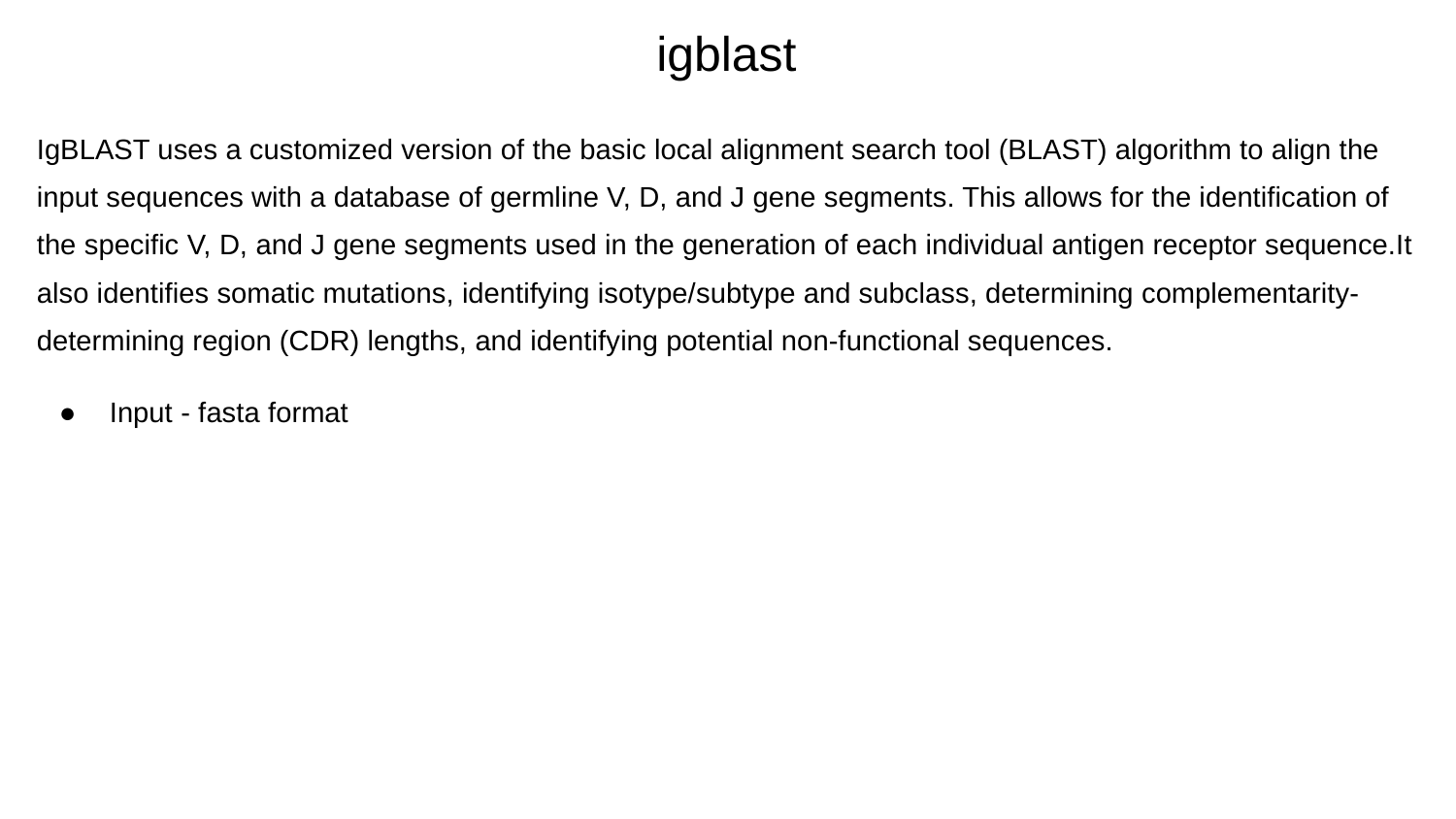

# igblast
IgBLAST uses a customized version of the basic local alignment search tool (BLAST) algorithm to align the input sequences with a database of germline V, D, and J gene segments. This allows for the identification of the specific V, D, and J gene segments used in the generation of each individual antigen receptor sequence.It also identifies somatic mutations, identifying isotype/subtype and subclass, determining complementarity-determining region (CDR) lengths, and identifying potential non-functional sequences.
Input - fasta format